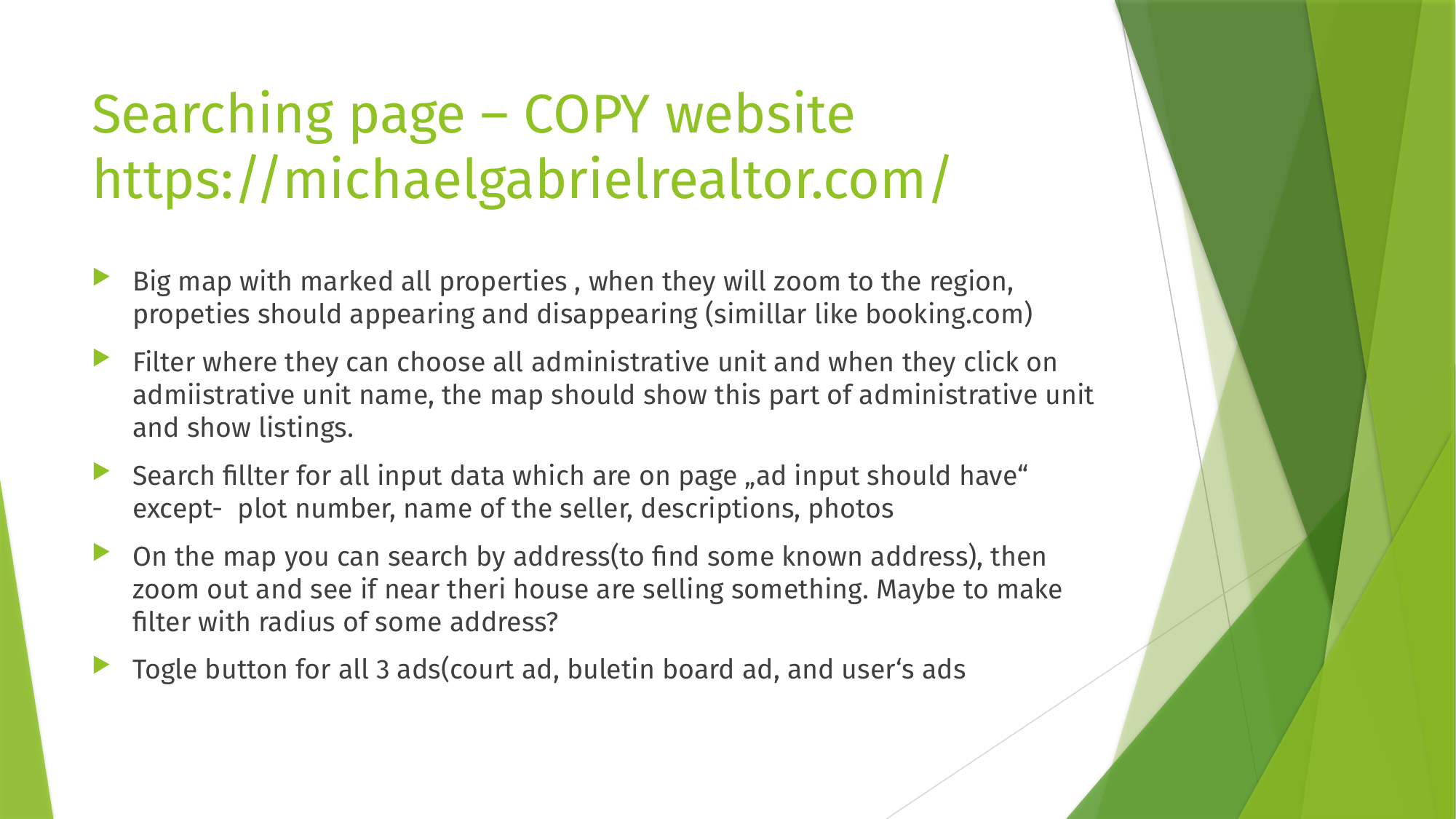

# Searching page – COPY website https://michaelgabrielrealtor.com/
Big map with marked all properties , when they will zoom to the region, propeties should appearing and disappearing (simillar like booking.com)
Filter where they can choose all administrative unit and when they click on admiistrative unit name, the map should show this part of administrative unit and show listings.
Search fillter for all input data which are on page „ad input should have“ except-  plot number, name of the seller, descriptions, photos
On the map you can search by address(to find some known address), then zoom out and see if near theri house are selling something. Maybe to make filter with radius of some address?
Togle button for all 3 ads(court ad, buletin board ad, and user‘s ads